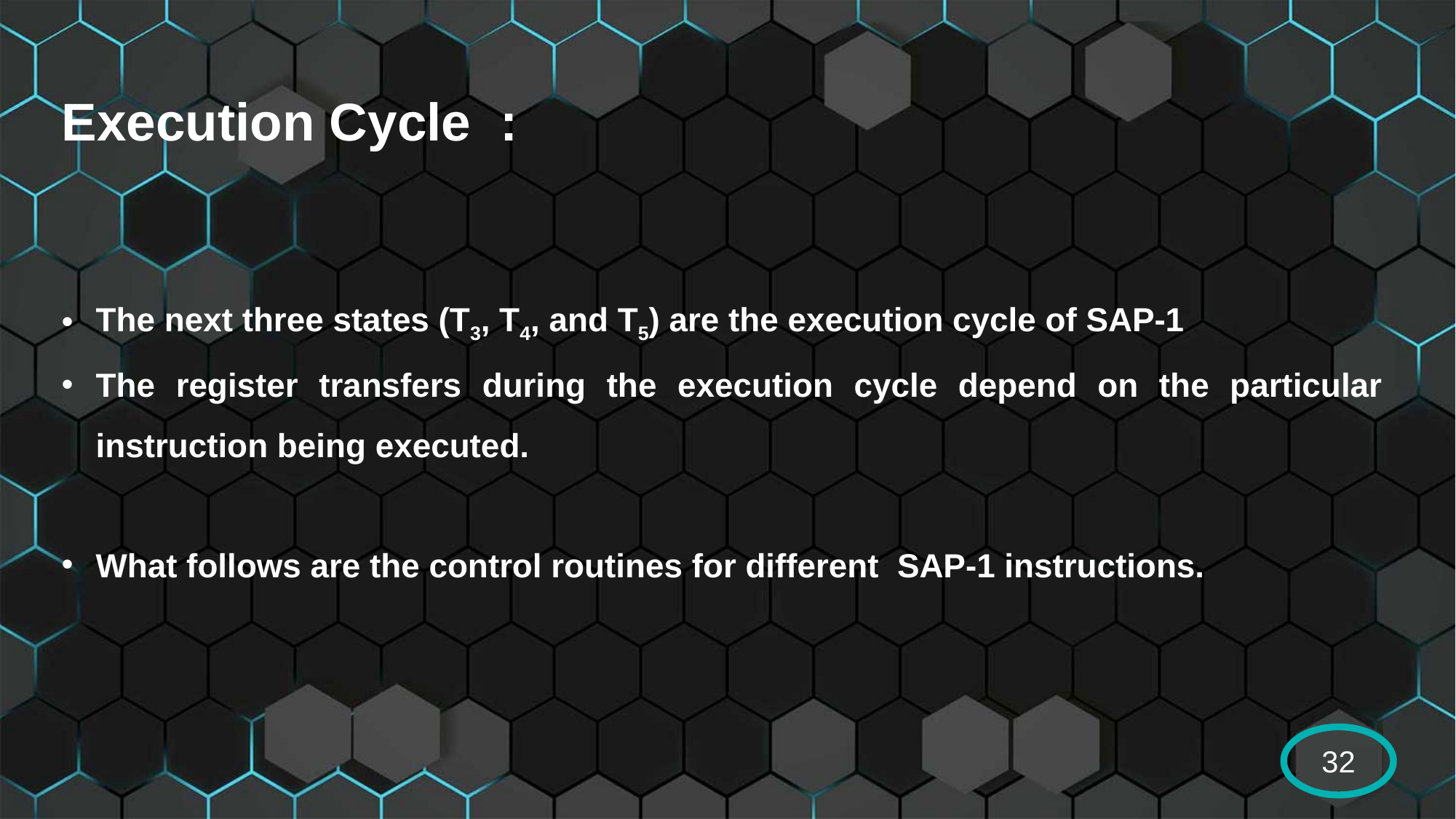

Execution Cycle  :
The next three states (T3, T4, and T5) are the execution cycle of SAP-1
The register transfers during the execution cycle depend on the particular instruction being executed.
What follows are the control routines for different  SAP-1 instructions.
32